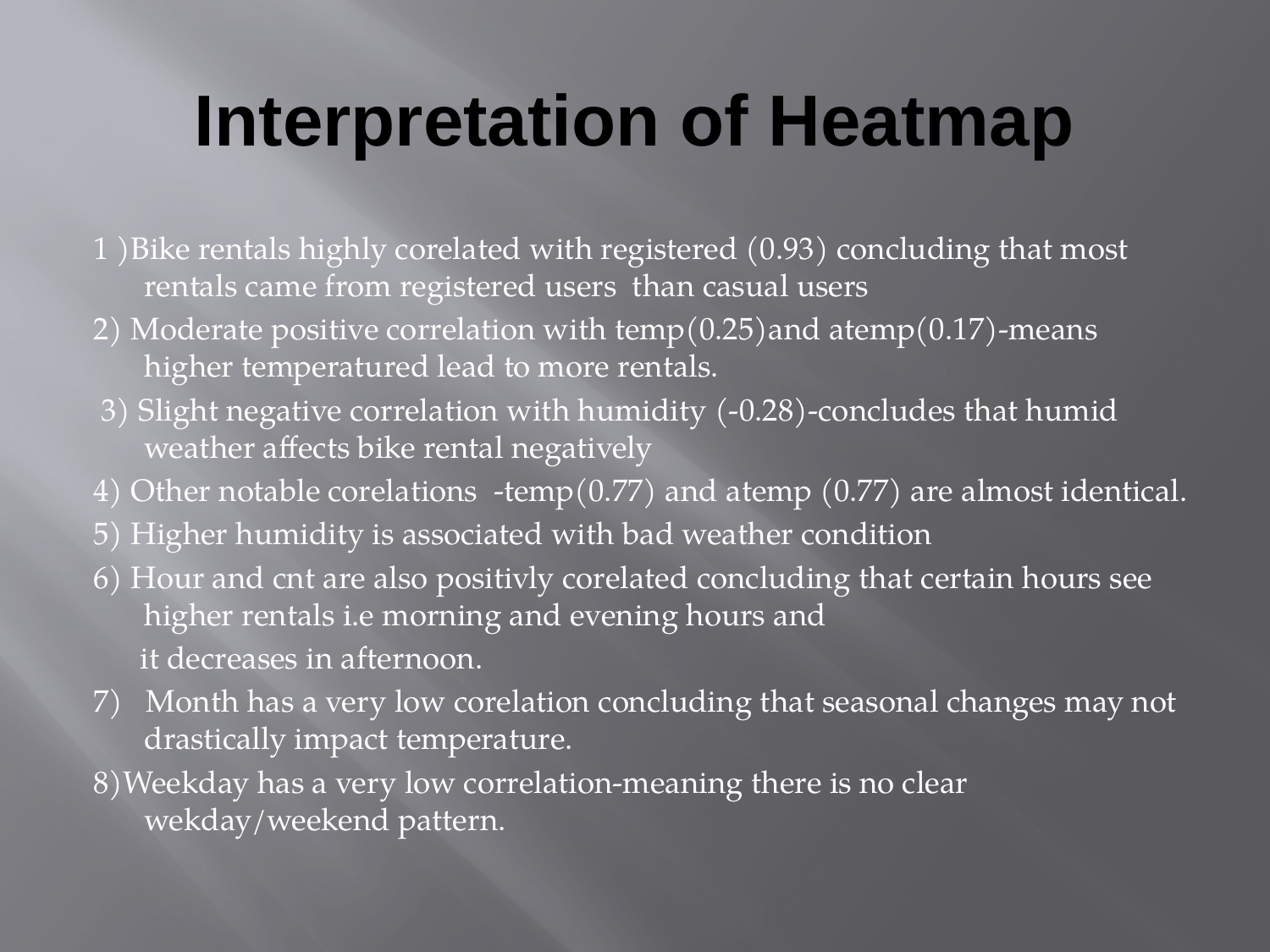

# Interpretation of Heatmap
1 )Bike rentals highly corelated with registered (0.93) concluding that most   rentals came from registered users  than casual users
2) Moderate positive correlation with temp(0.25)and atemp(0.17)-means higher temperatured lead to more rentals.
 3) Slight negative correlation with humidity (-0.28)-concludes that humid weather affects bike rental negatively
4) Other notable corelations  -temp(0.77) and atemp (0.77) are almost identical.
5) Higher humidity is associated with bad weather condition
6) Hour and cnt are also positivly corelated concluding that certain hours see higher rentals i.e morning and evening hours and
      it decreases in afternoon.
7)   Month has a very low corelation concluding that seasonal changes may not drastically impact temperature.
8)Weekday has a very low correlation-meaning there is no clear wekday/weekend pattern.